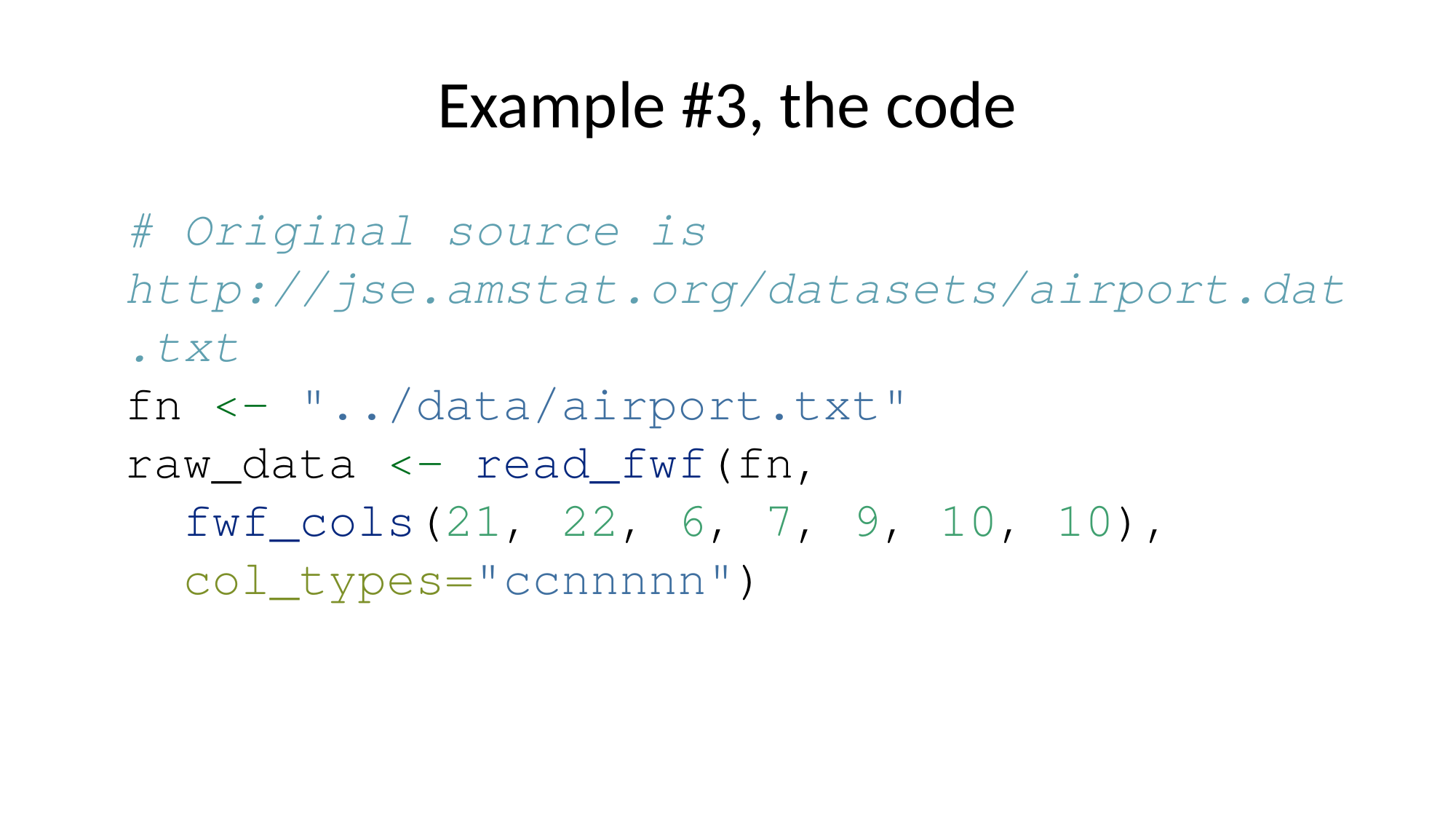

# Example #3, the code
# Original source is http://jse.amstat.org/datasets/airport.dat.txt fn <- "../data/airport.txt" raw_data <- read_fwf(fn, fwf_cols(21, 22, 6, 7, 9, 10, 10), col_types="ccnnnnn")